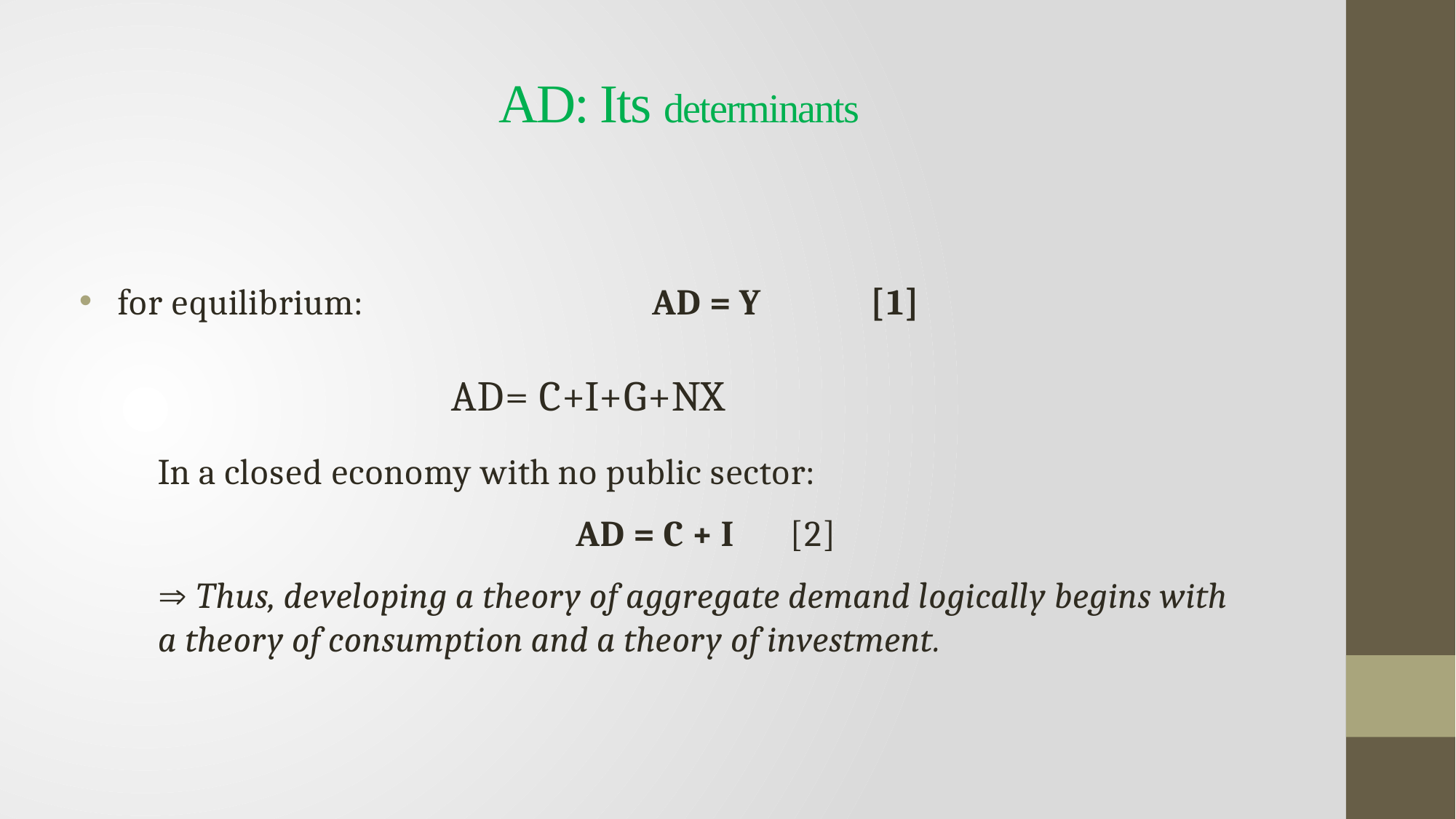

# AD: Its determinants
 for equilibrium: 			AD = Y  	[1]
AD= C+I+G+NX
In a closed economy with no public sector:
AD = C + I       [2]
⇒ Thus, developing a theory of aggregate demand logically begins with a theory of consumption and a theory of investment.